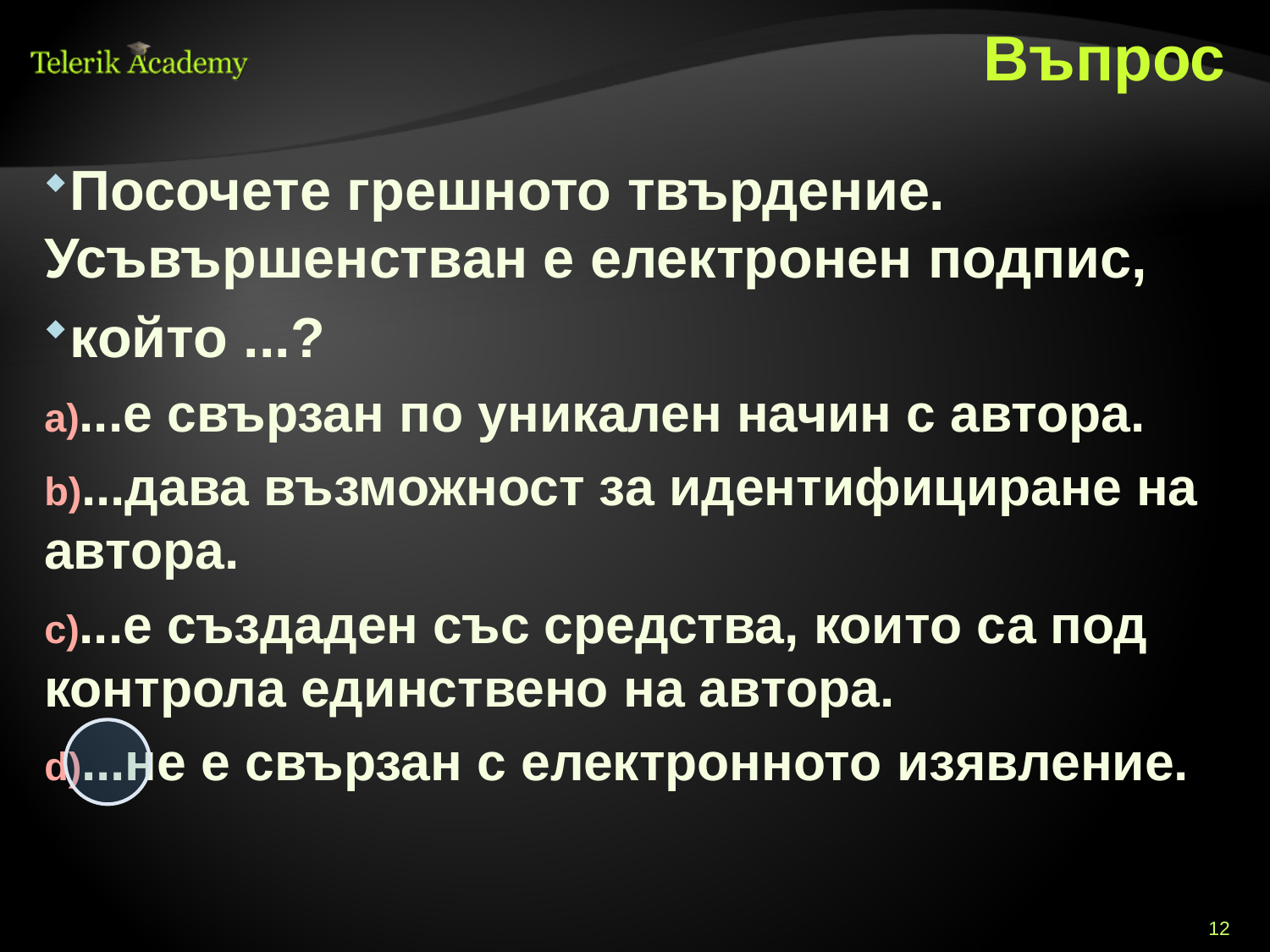

Въпрос
Посочете грешното твърдение. Усъвършенстван е електронен подпис,
който ...?
...е свързан по уникален начин с автора.
...дава възможност за идентифициране на автора.
...е създаден със средства, които са под контрола единствено на автора.
...не е свързан с електронното изявление.

12